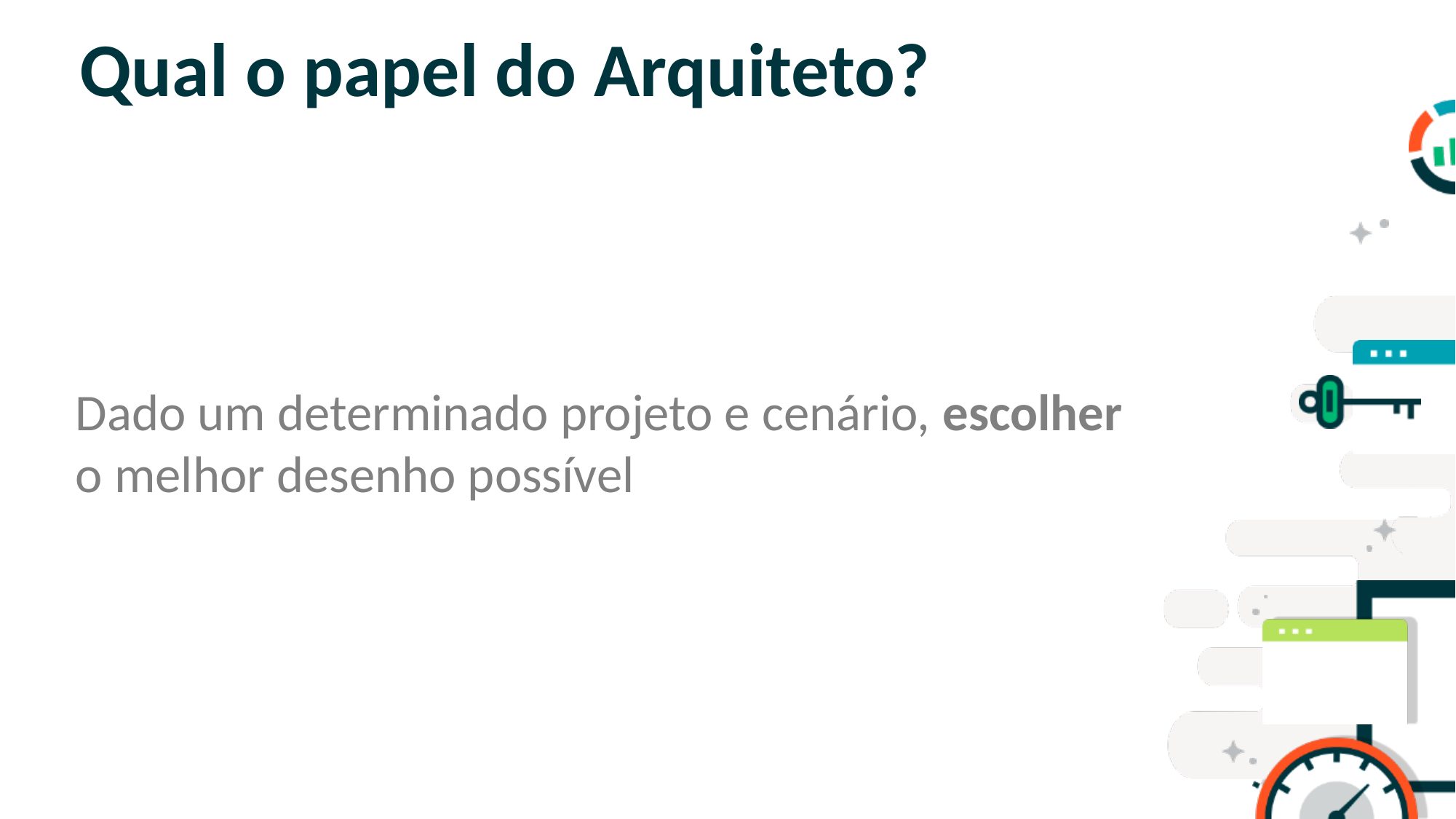

# Qual o papel do Arquiteto?
Dado um determinado projeto e cenário, escolher o melhor desenho possível
SLIDE PARA TÓPICOS